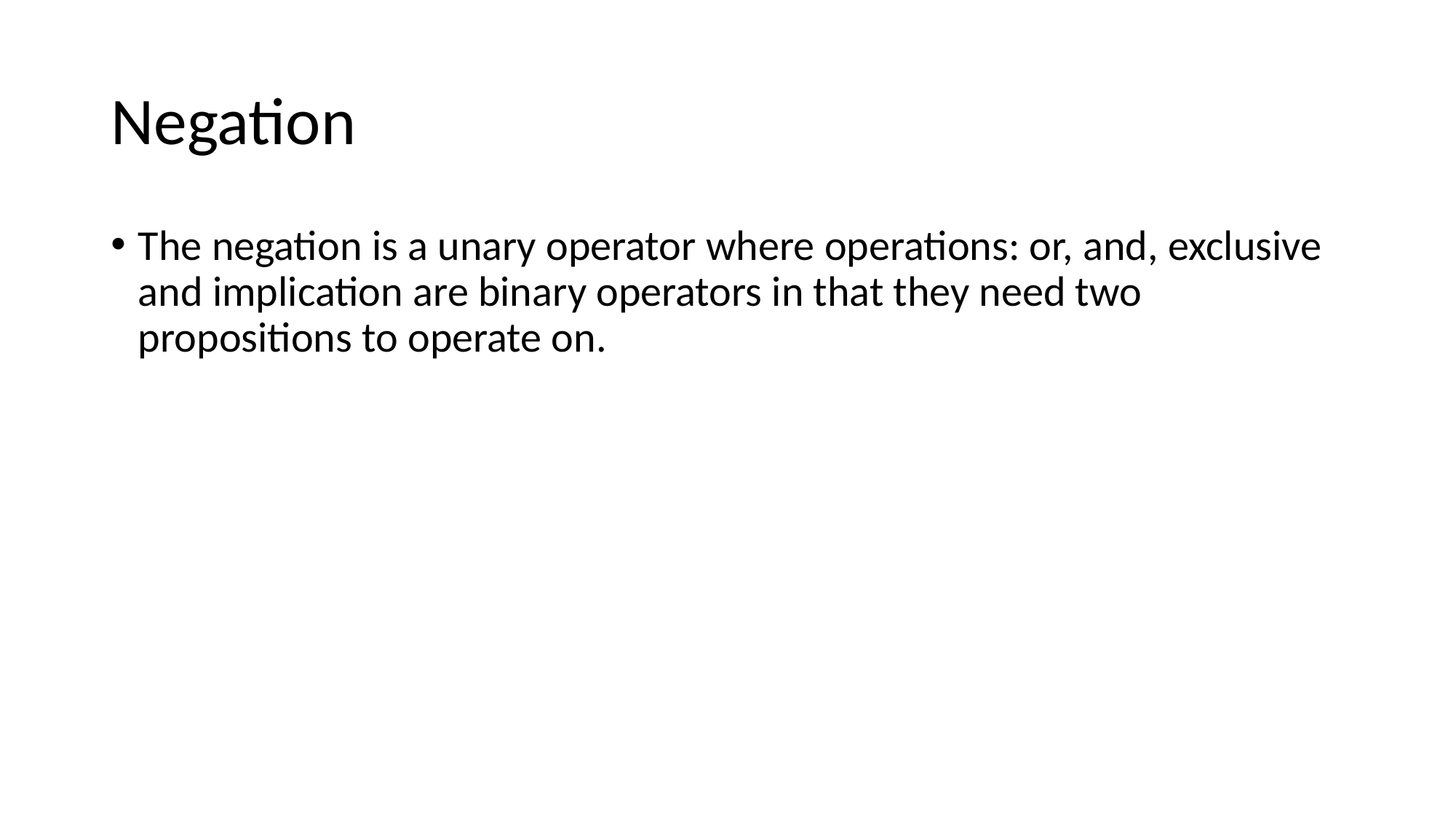

# Negation
The negation is a unary operator where operations: or, and, exclusive and implication are binary operators in that they need two propositions to operate on.